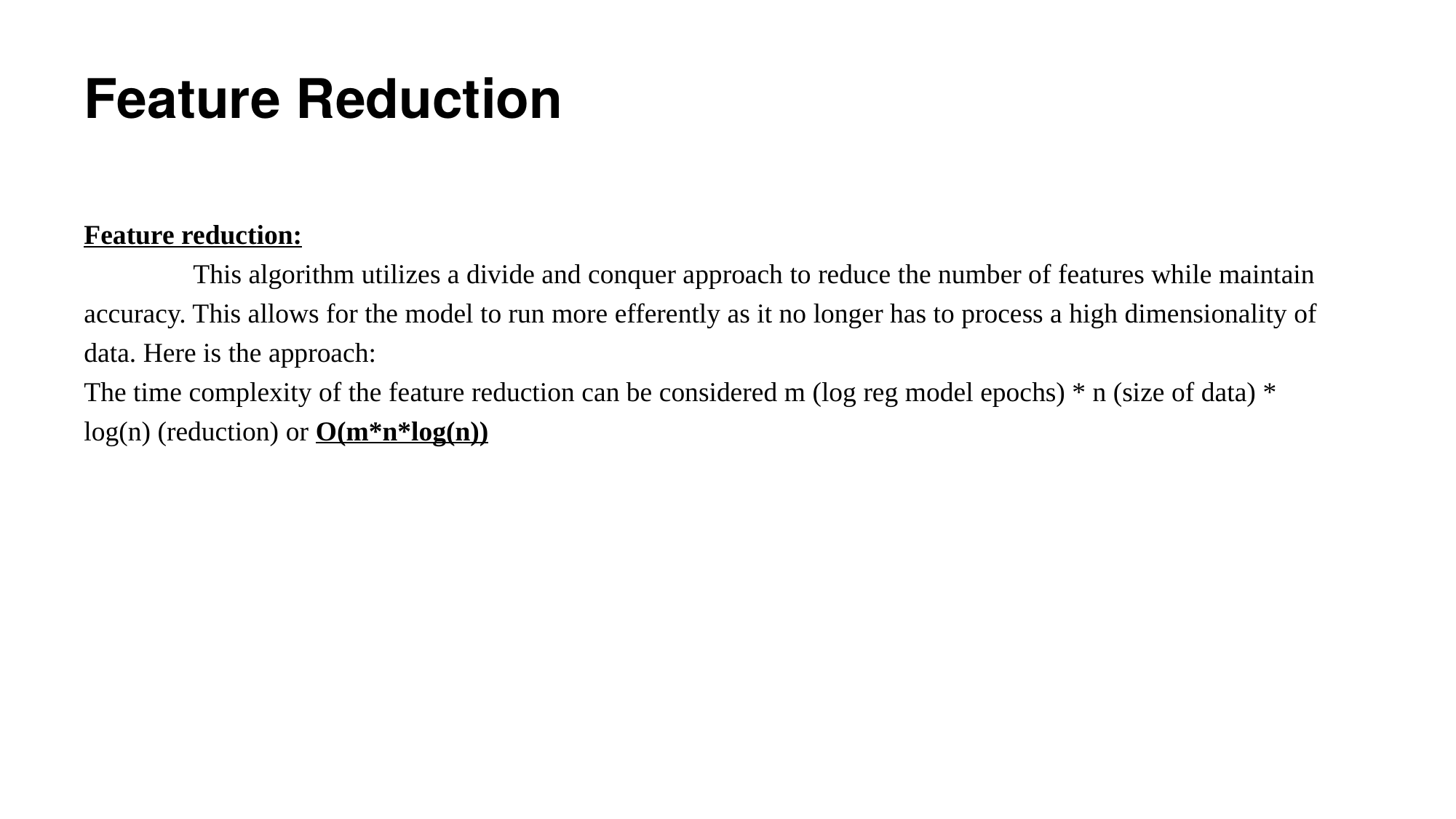

# Feature Reduction
Feature reduction:
	This algorithm utilizes a divide and conquer approach to reduce the number of features while maintain accuracy. This allows for the model to run more efferently as it no longer has to process a high dimensionality of data. Here is the approach:
The time complexity of the feature reduction can be considered m (log reg model epochs) * n (size of data) * log(n) (reduction) or O(m*n*log(n))